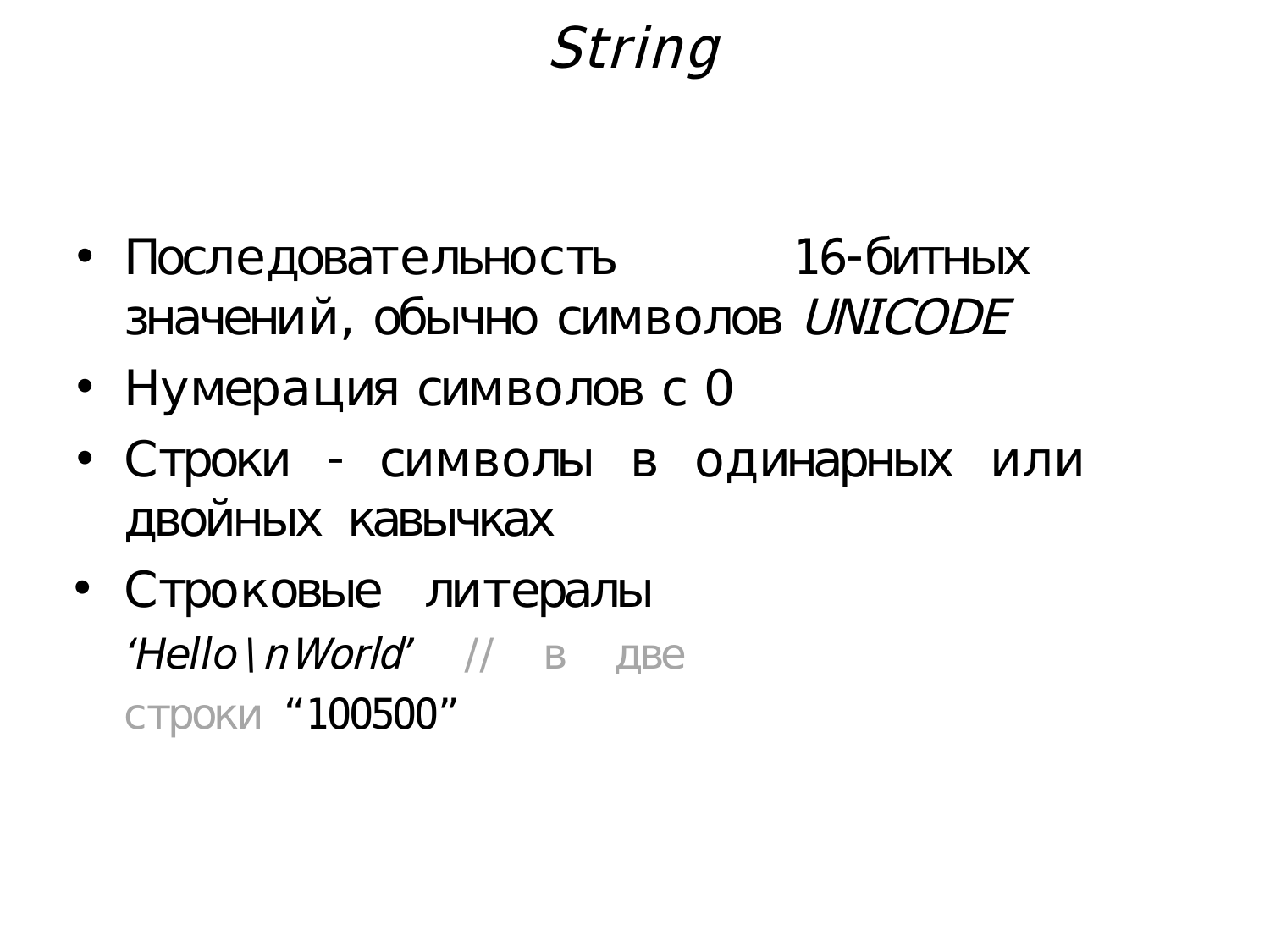

String
Последовательность 16-битных значений,  обычно символов UNICODE
Нумерация символов с 0
Строки - символы в одинарных или двойных  кавычках
Строковые литералы  ‘Hello\nWorld’ // в две строки  “100500”